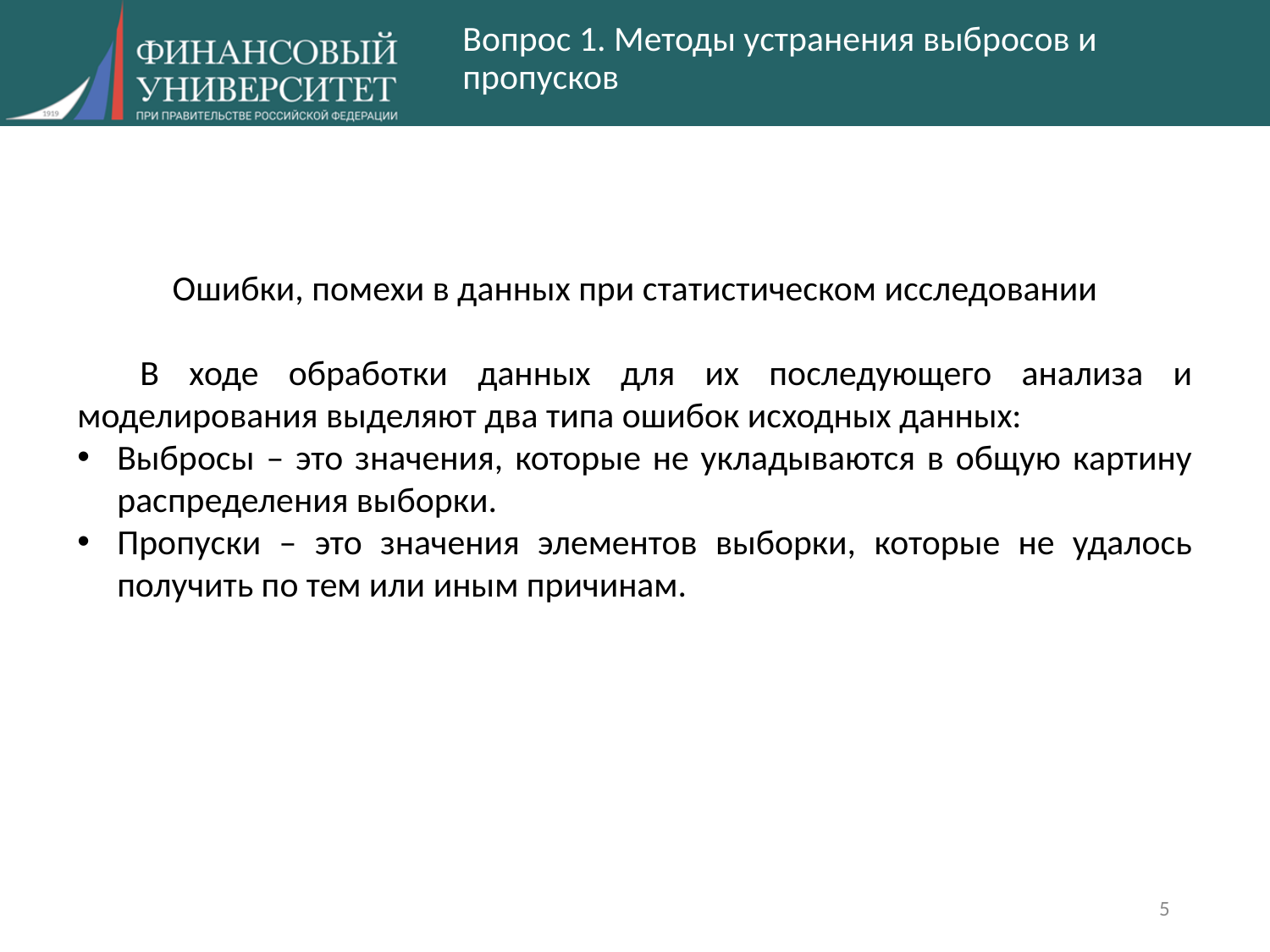

# Вопрос 1. Методы устранения выбросов и пропусков
Ошибки, помехи в данных при статистическом исследовании

В ходе обработки данных для их последующего анализа и моделирования выделяют два типа ошибок исходных данных:
Выбросы – это значения, которые не укладываются в общую картину распределения выборки.
Пропуски – это значения элементов выборки, которые не удалось получить по тем или иным причинам.
5